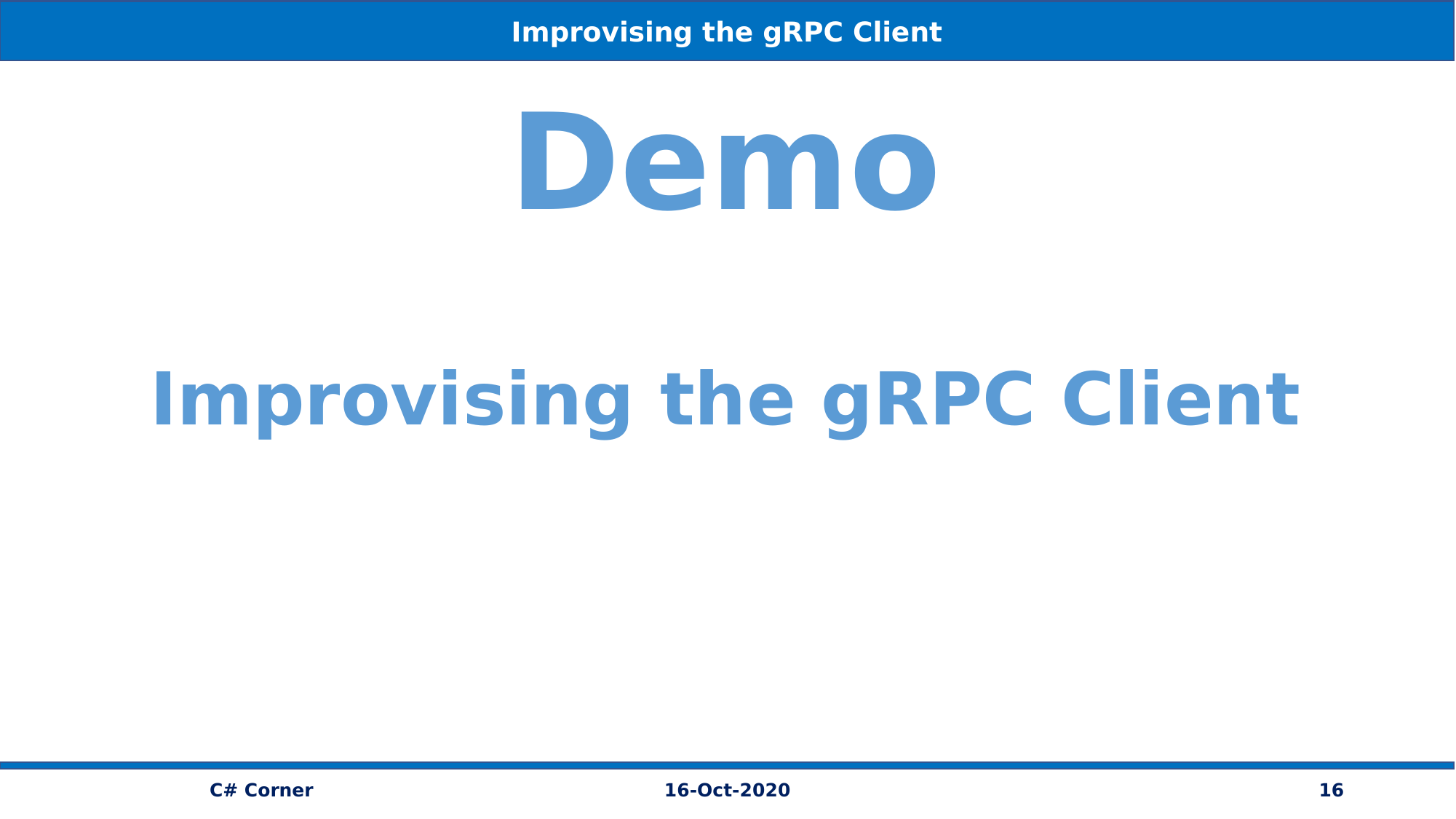

Improvising the gRPC Client
Demo

Improvising the gRPC Client

16-Oct-2020
16
C# Corner